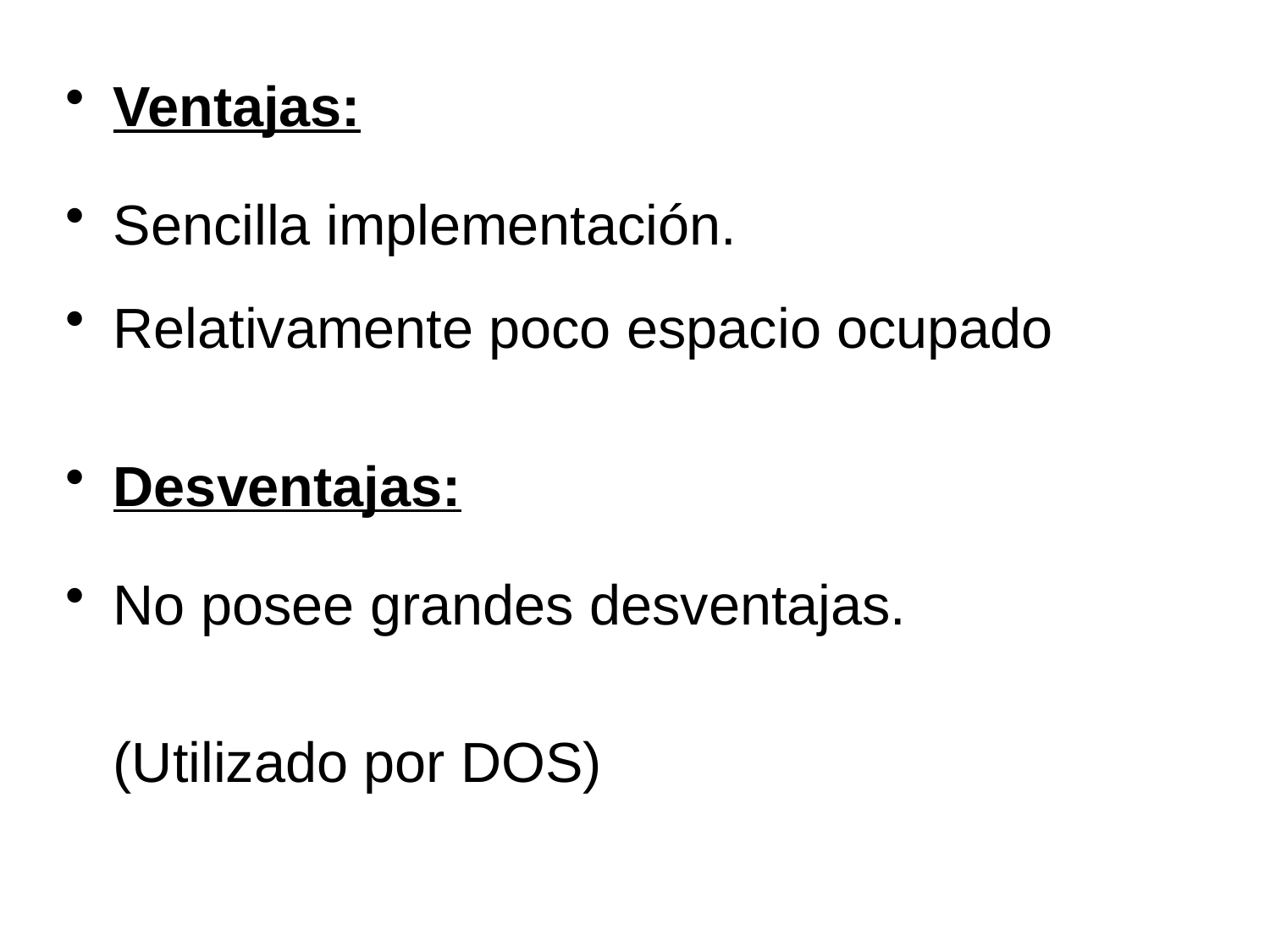

Ventajas:

Sencilla implementación.

Relativamente poco espacio ocupado

Desventajas:

No posee grandes desventajas.

	(Utilizado por DOS)